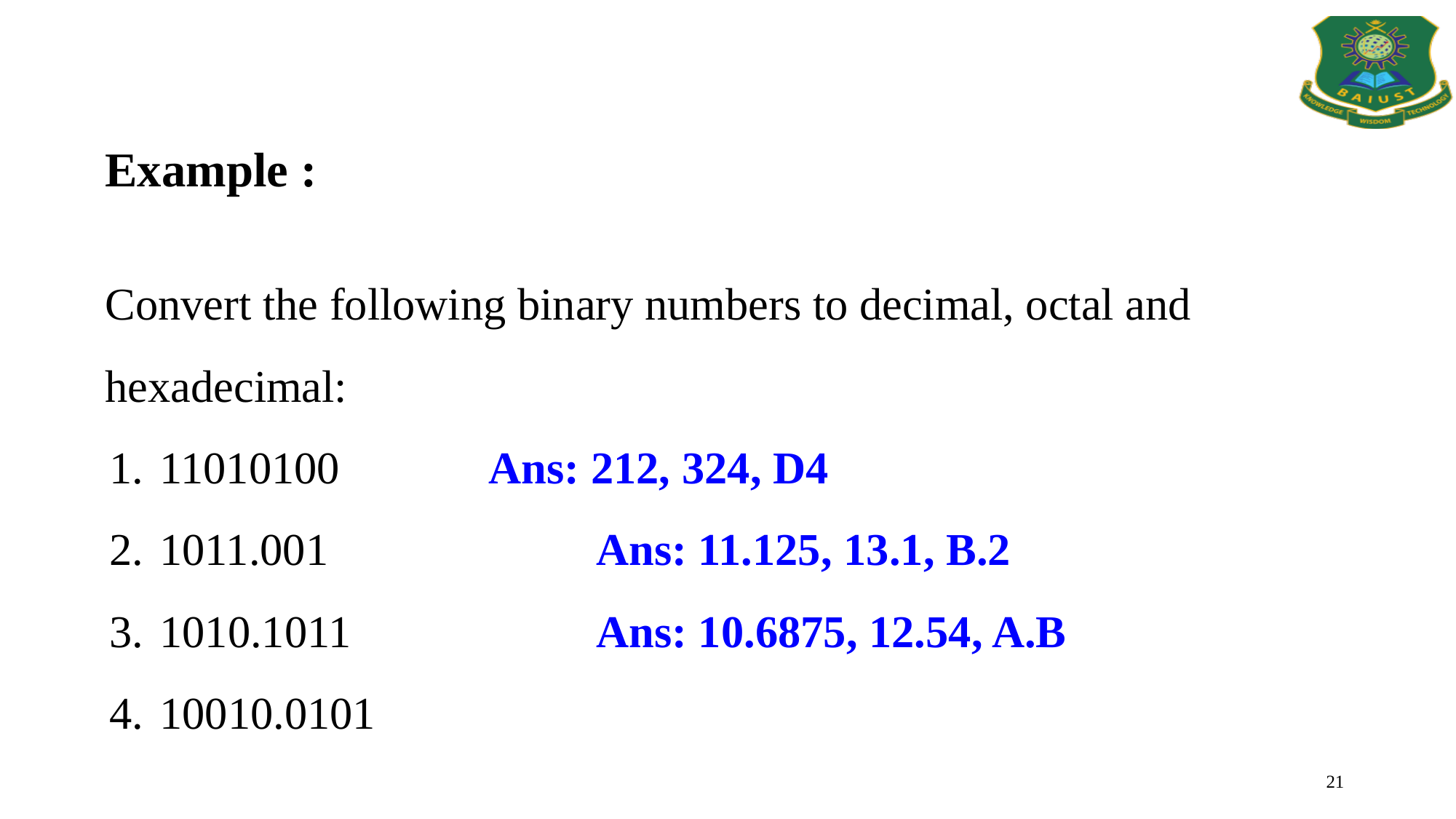

Example :

Convert the following binary numbers to decimal, octal and hexadecimal:
11010100             Ans: 212, 324, D4
1011.001			Ans: 11.125, 13.1, B.2
1010.1011			Ans: 10.6875, 12.54, A.B
10010.0101
21